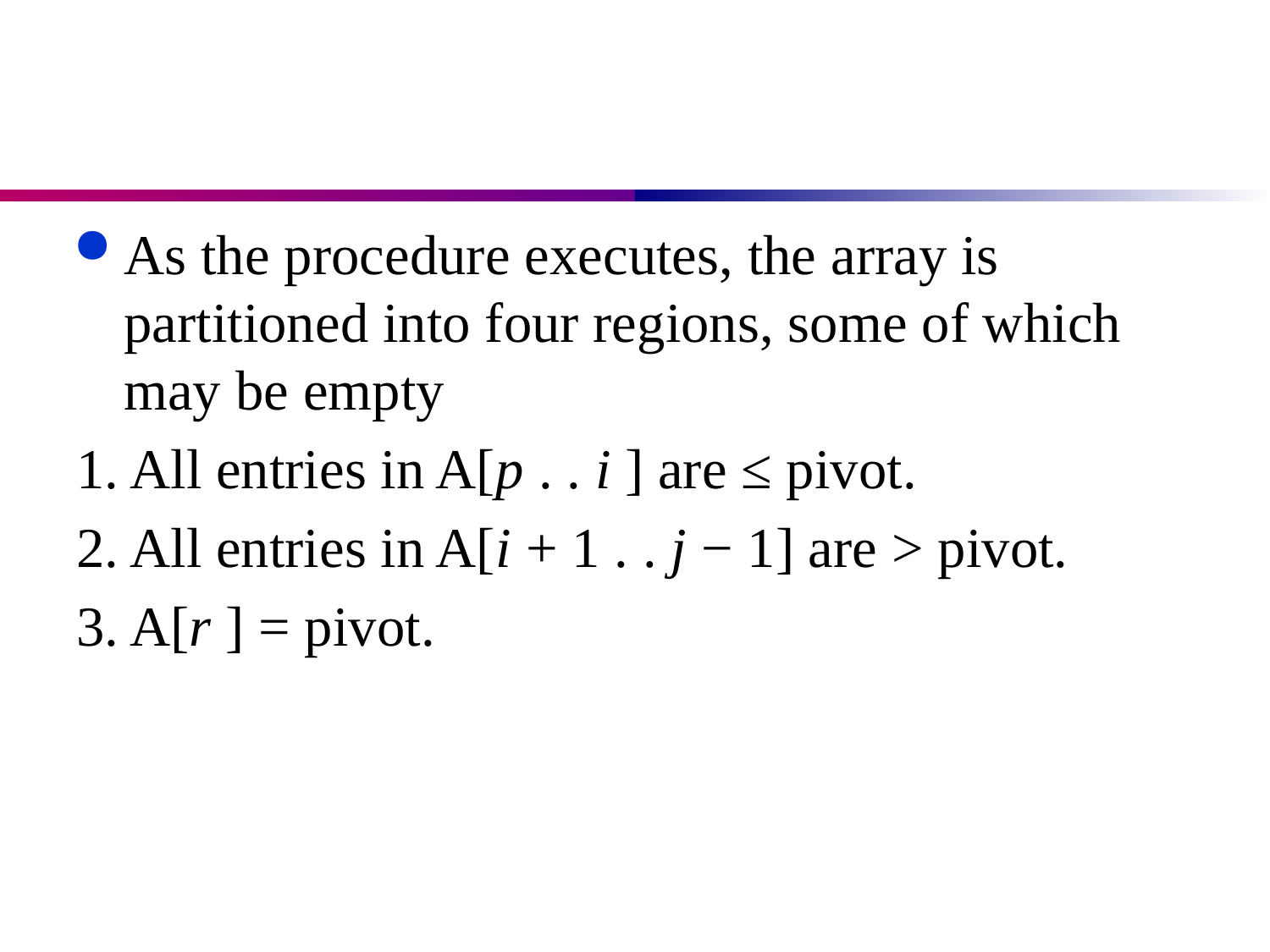

#
As the procedure executes, the array is partitioned into four regions, some of which may be empty
1. All entries in A[p . . i ] are ≤ pivot.
2. All entries in A[i + 1 . . j − 1] are > pivot.
3. A[r ] = pivot.